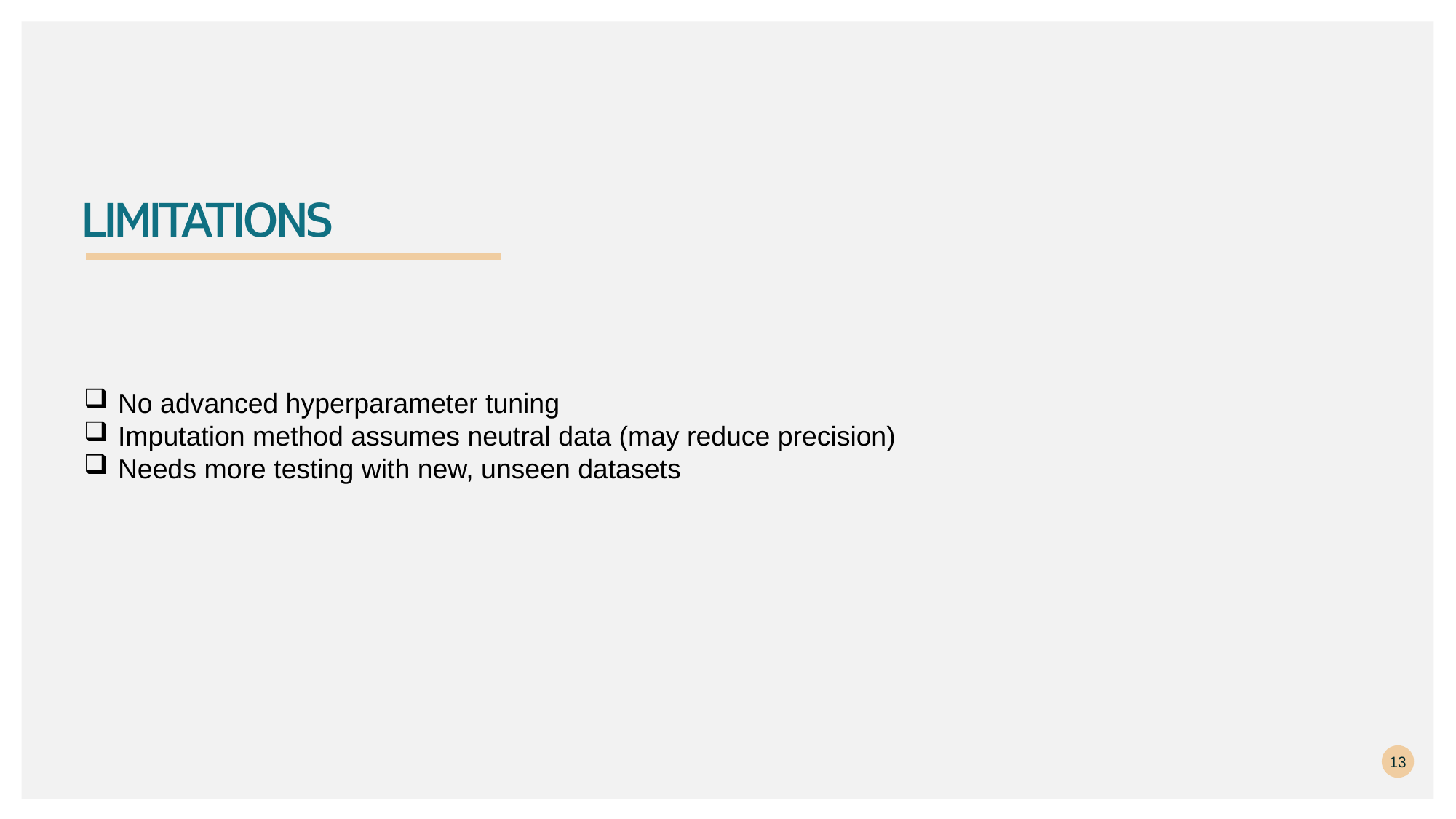

# Limitations

No advanced hyperparameter tuning
Imputation method assumes neutral data (may reduce precision)
Needs more testing with new, unseen datasets
13